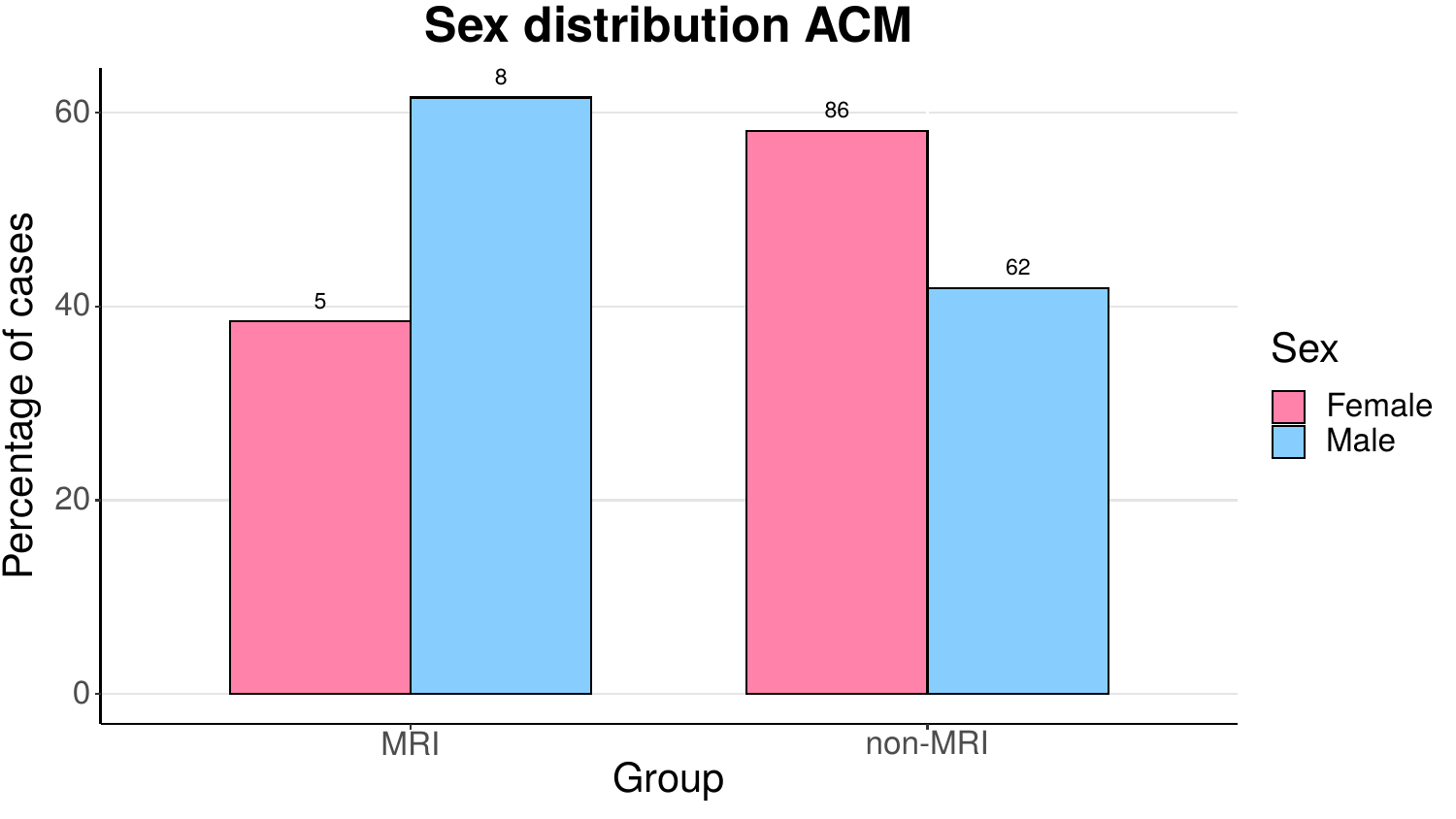

Sex distribution ACM

8

60
86

62

5
40

Sex
Percentage of cases

Female

Male
20

0

non-MRI
MRI
Group